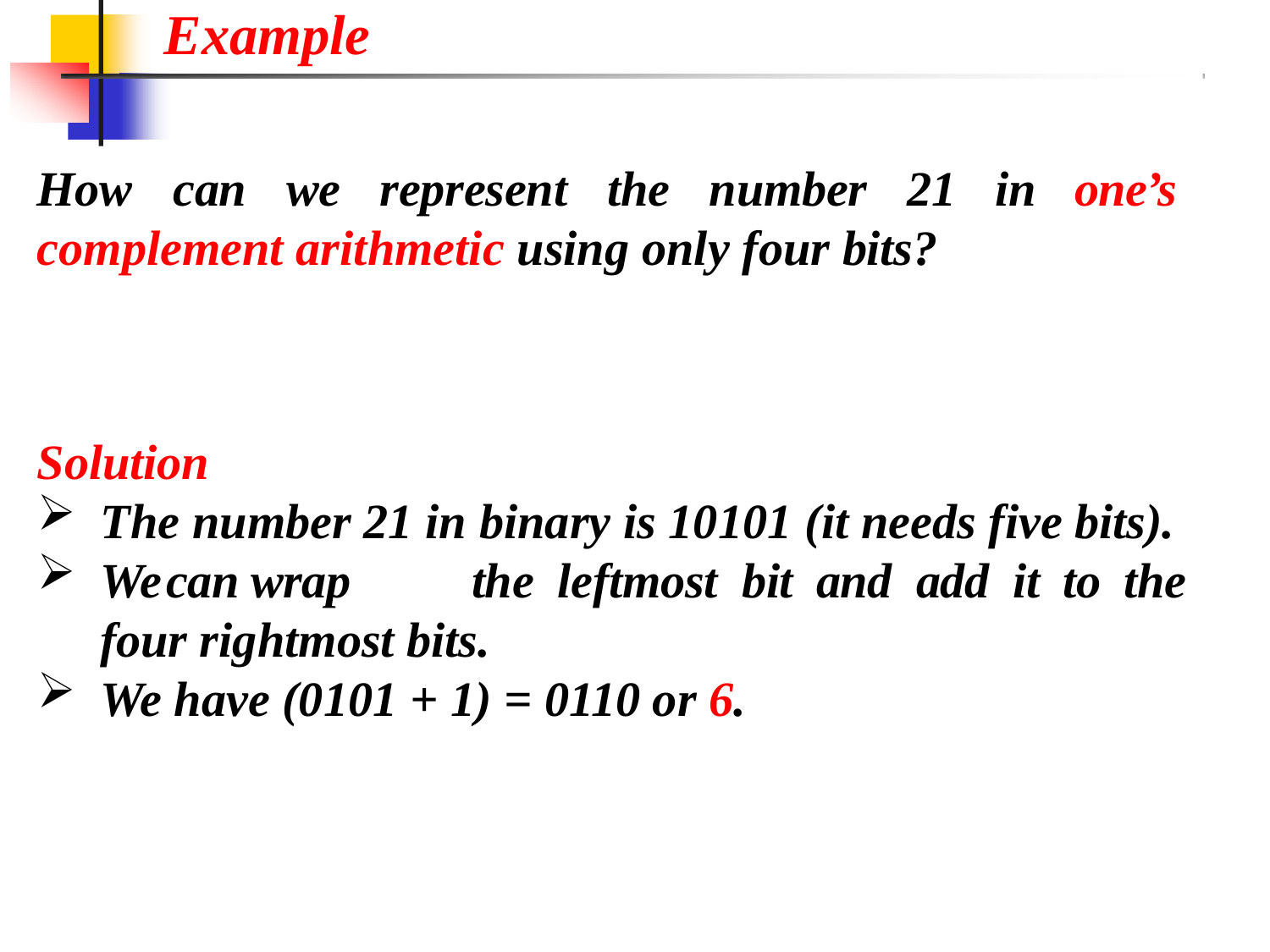

# Example
How	can	we	represent	the	number	21	in	one’s complement arithmetic using only four bits?
Solution
The number 21 in binary is 10101 (it needs five bits).
We	can	wrap	the	leftmost	bit	and	add	it	to	the	four rightmost bits.
We have (0101 + 1) = 0110 or 6.